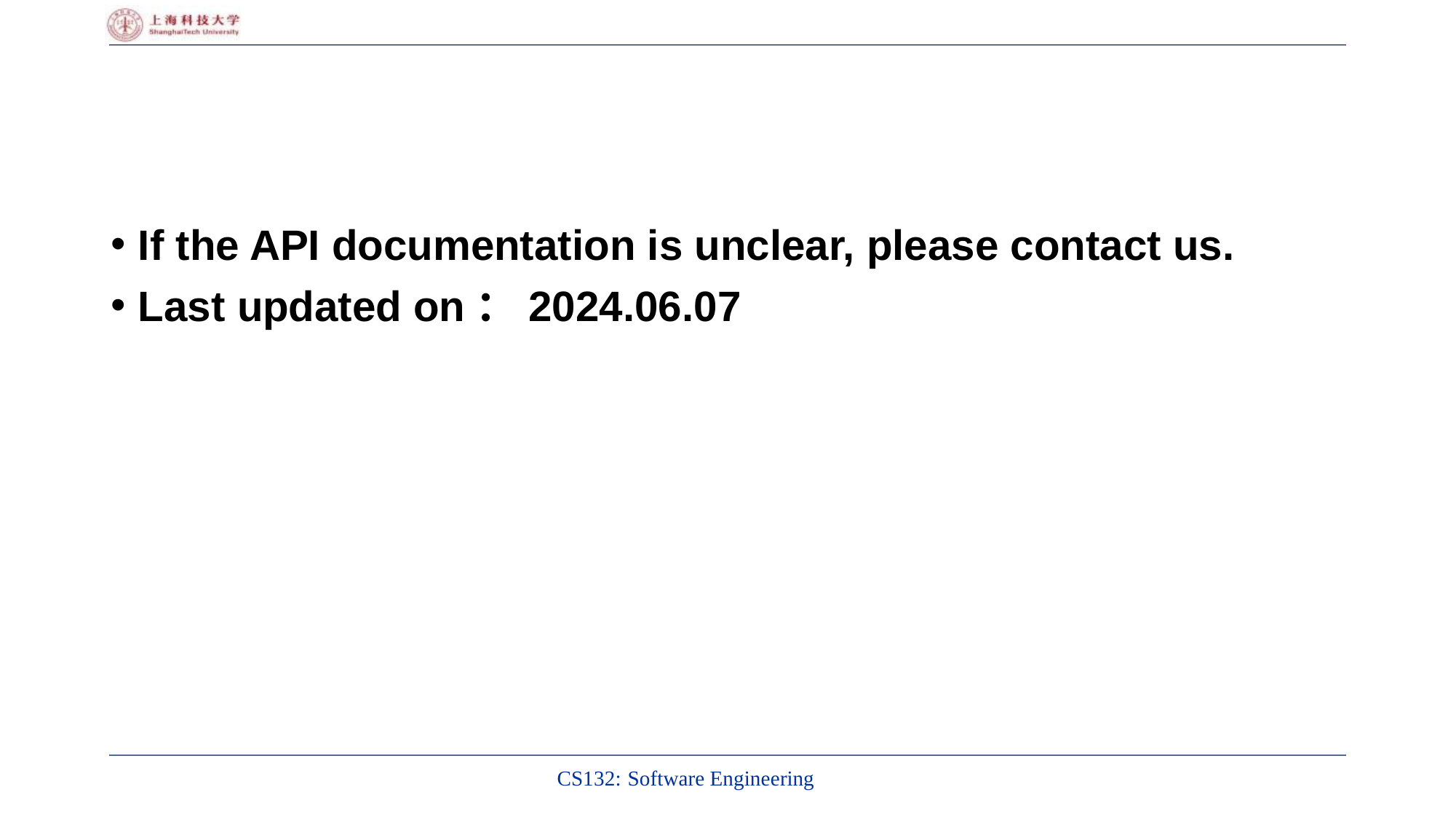

#
If the API documentation is unclear, please contact us.
Last updated on：2024.06.07